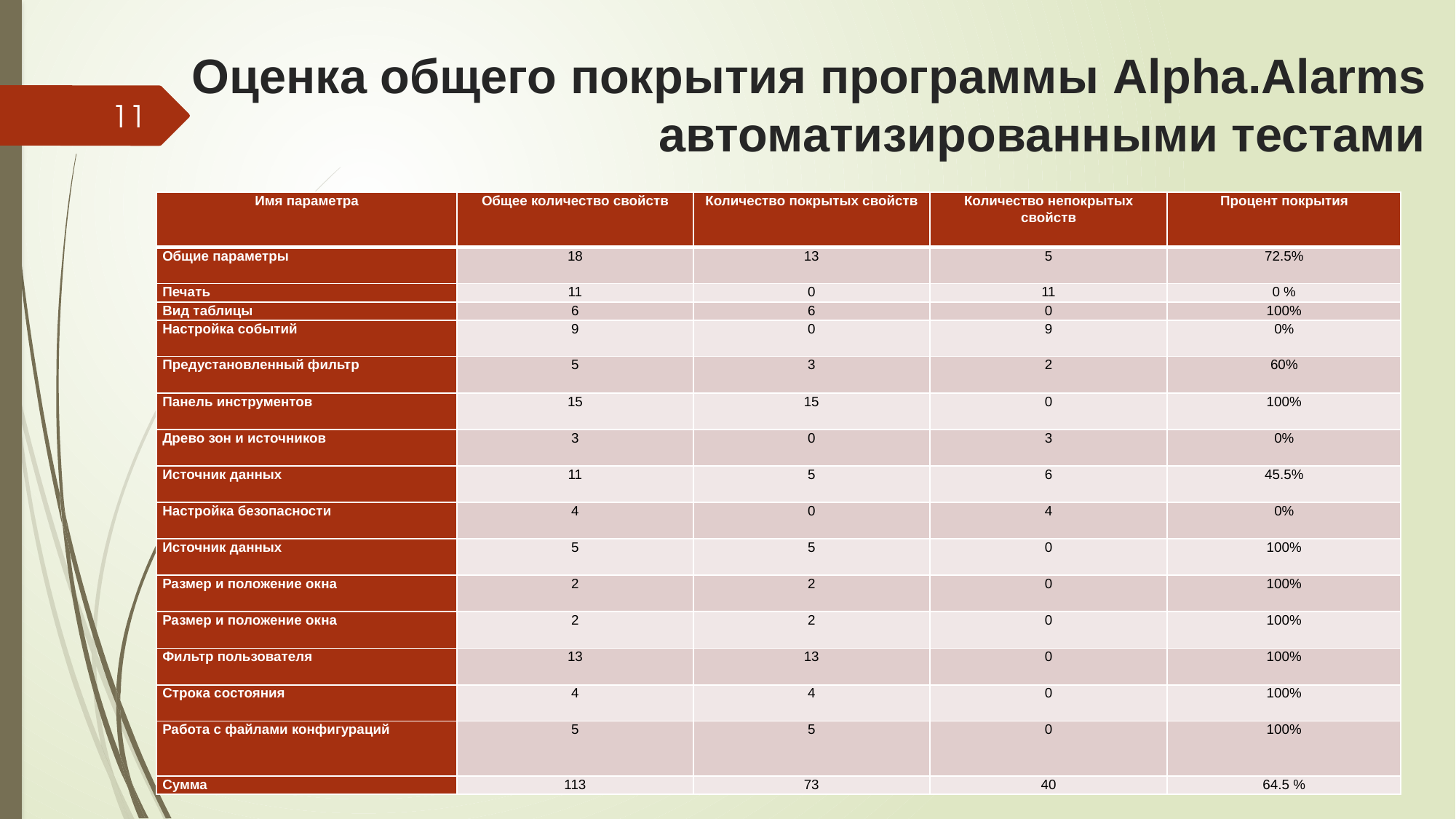

# Оценка общего покрытия программы Alpha.Alarms автоматизированными тестами
11
| Имя параметра | Общее количество свойств | Количество покрытых свойств | Количество непокрытых свойств | Процент покрытия |
| --- | --- | --- | --- | --- |
| Общие параметры | 18 | 13 | 5 | 72.5% |
| Печать | 11 | 0 | 11 | 0 % |
| Вид таблицы | 6 | 6 | 0 | 100% |
| Настройка событий | 9 | 0 | 9 | 0% |
| Предустановленный фильтр | 5 | 3 | 2 | 60% |
| Панель инструментов | 15 | 15 | 0 | 100% |
| Древо зон и источников | 3 | 0 | 3 | 0% |
| Источник данных | 11 | 5 | 6 | 45.5% |
| Настройка безопасности | 4 | 0 | 4 | 0% |
| Источник данных | 5 | 5 | 0 | 100% |
| Размер и положение окна | 2 | 2 | 0 | 100% |
| Размер и положение окна | 2 | 2 | 0 | 100% |
| Фильтр пользователя | 13 | 13 | 0 | 100% |
| Строка состояния | 4 | 4 | 0 | 100% |
| Работа с файлами конфигураций | 5 | 5 | 0 | 100% |
| Сумма | 113 | 73 | 40 | 64.5 % |